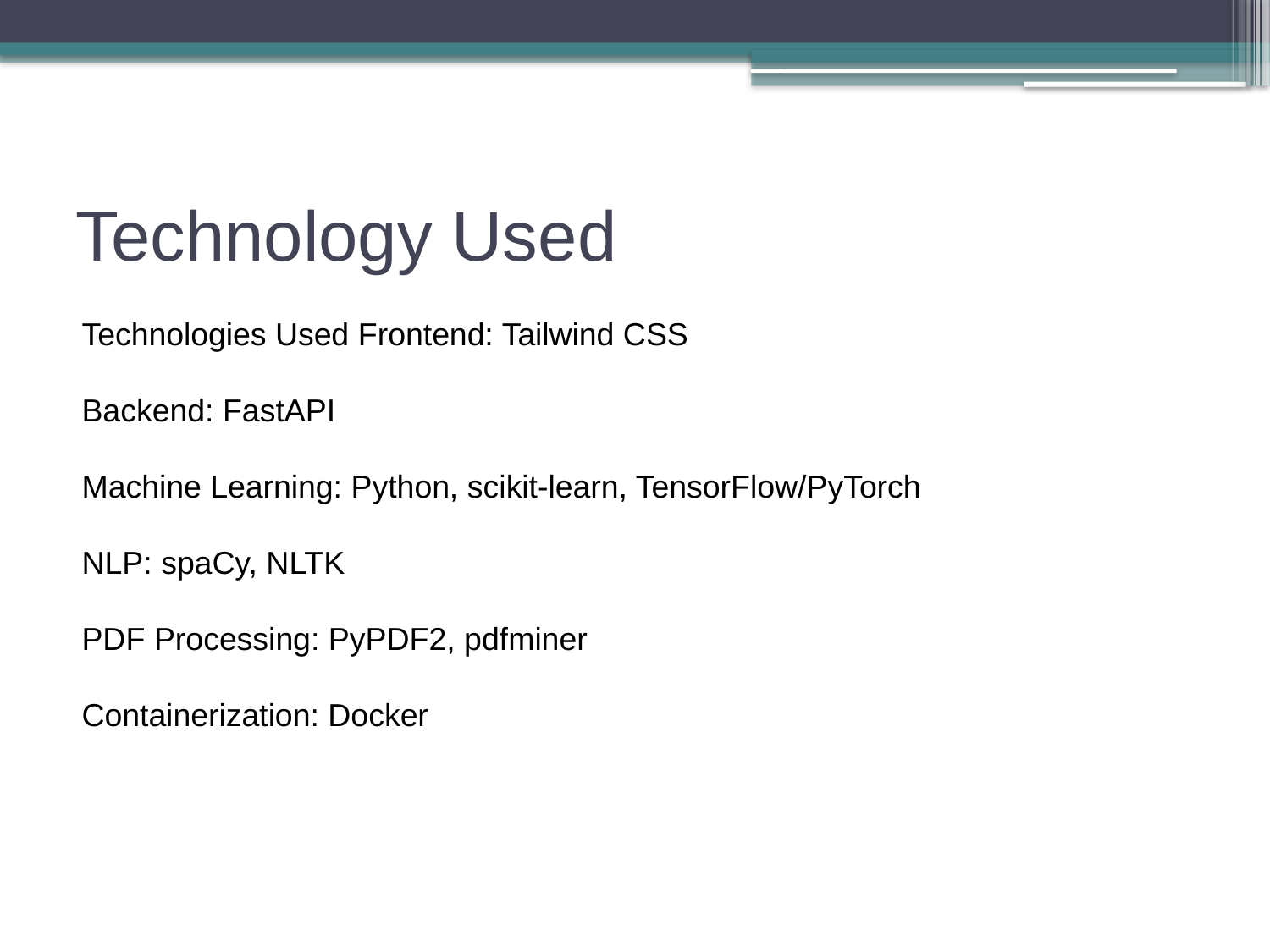

# Technology Used
Technologies Used Frontend: Tailwind CSS

Backend: FastAPI

Machine Learning: Python, scikit-learn, TensorFlow/PyTorch

NLP: spaCy, NLTK

PDF Processing: PyPDF2, pdfminer

Containerization: Docker